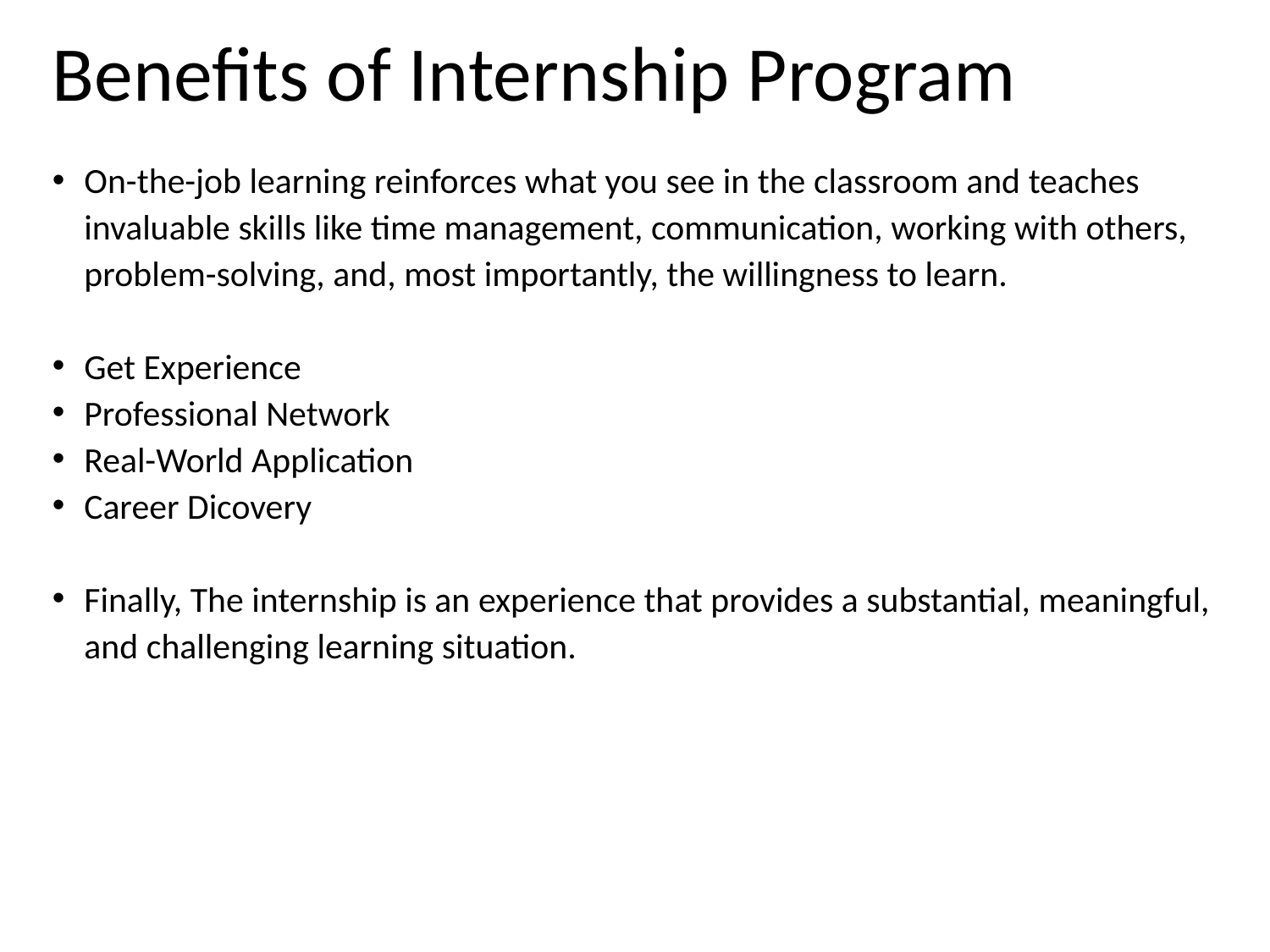

# Benefits of Internship Program
On-the-job learning reinforces what you see in the classroom and teaches invaluable skills like time management, communication, working with others, problem-solving, and, most importantly, the willingness to learn.

Get Experience
Professional Network
Real-World Application
Career Dicovery

Finally, The internship is an experience that provides a substantial, meaningful, and challenging learning situation.